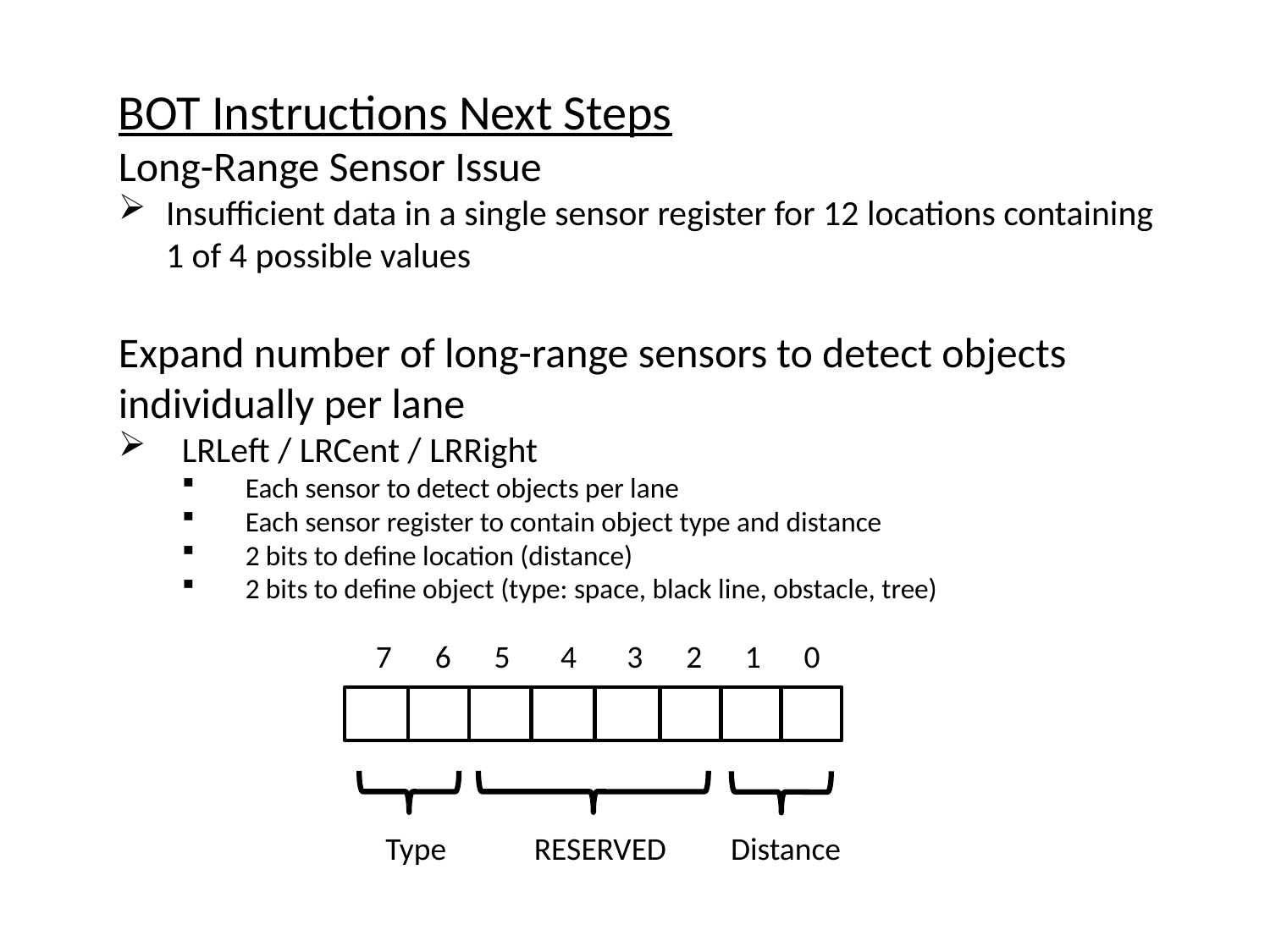

BOT Instructions Next Steps
Long-Range Sensor Issue
Insufficient data in a single sensor register for 12 locations containing 1 of 4 possible values

Expand number of long-range sensors to detect objects individually per lane
LRLeft / LRCent / LRRight
Each sensor to detect objects per lane
Each sensor register to contain object type and distance
2 bits to define location (distance)
2 bits to define object (type: space, black line, obstacle, tree)
7      6      5       4       3      2      1      0

 Type	    RESERVED         Distance